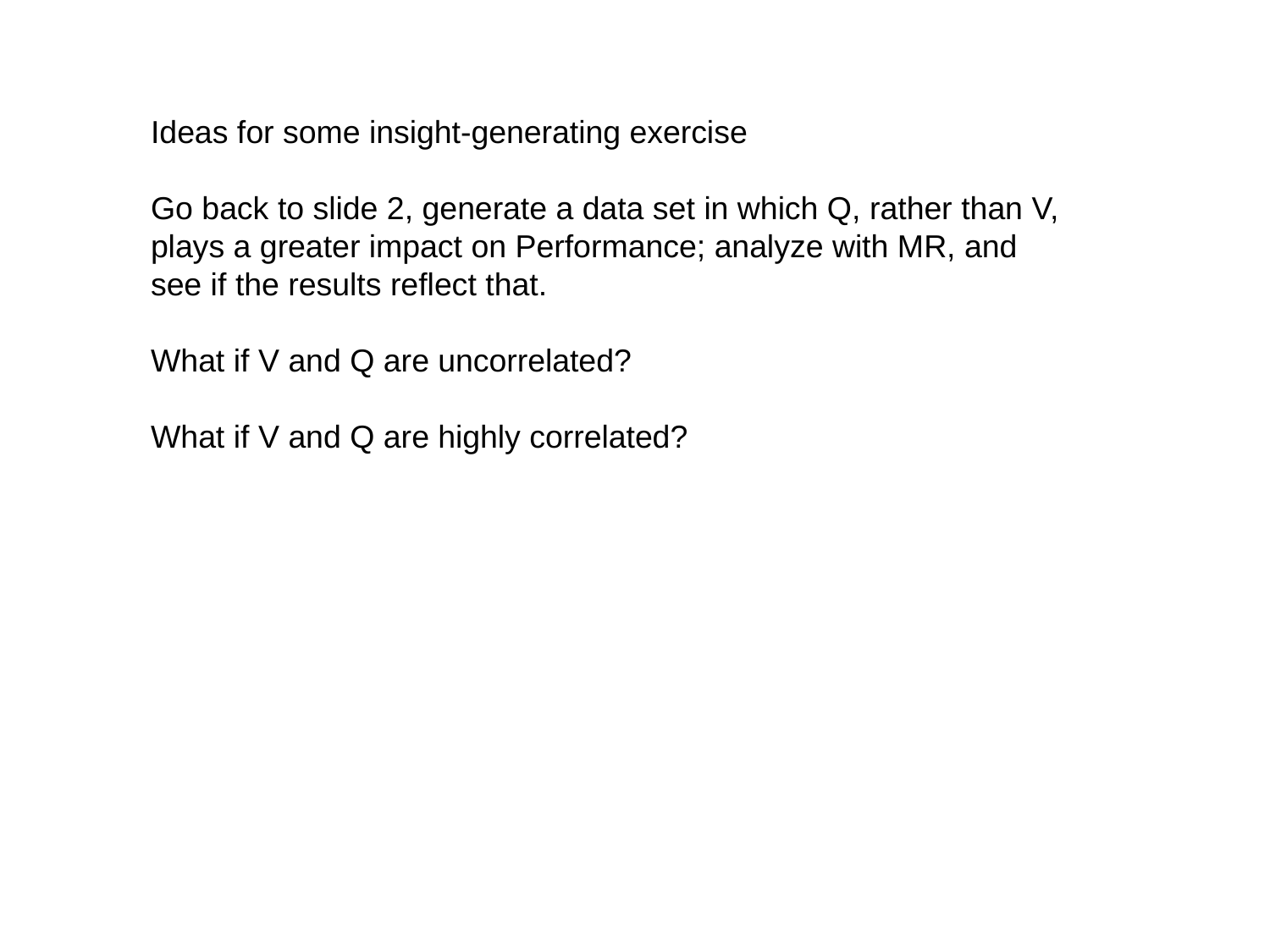

Ideas for some insight-generating exercise
Go back to slide 2, generate a data set in which Q, rather than V, plays a greater impact on Performance; analyze with MR, and see if the results reflect that.
What if V and Q are uncorrelated?

What if V and Q are highly correlated?